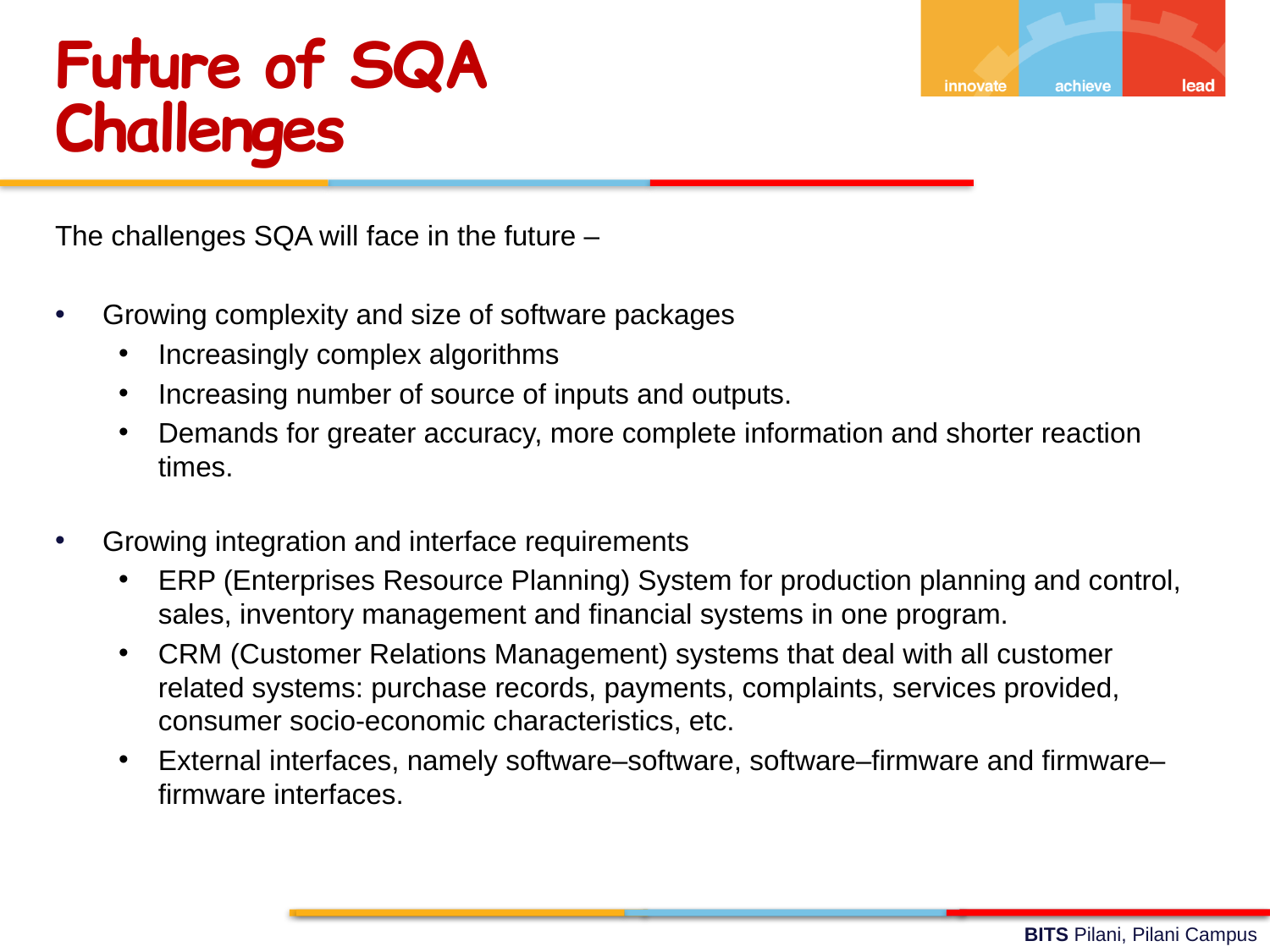

Future of SQA
Challenges
The challenges SQA will face in the future –

Growing complexity and size of software packages
Increasingly complex algorithms
Increasing number of source of inputs and outputs.
Demands for greater accuracy, more complete information and shorter reaction times.

Growing integration and interface requirements
ERP (Enterprises Resource Planning) System for production planning and control, sales, inventory management and financial systems in one program.
CRM (Customer Relations Management) systems that deal with all customer related systems: purchase records, payments, complaints, services provided, consumer socio-economic characteristics, etc.
External interfaces, namely software–software, software–firmware and firmware–firmware interfaces.